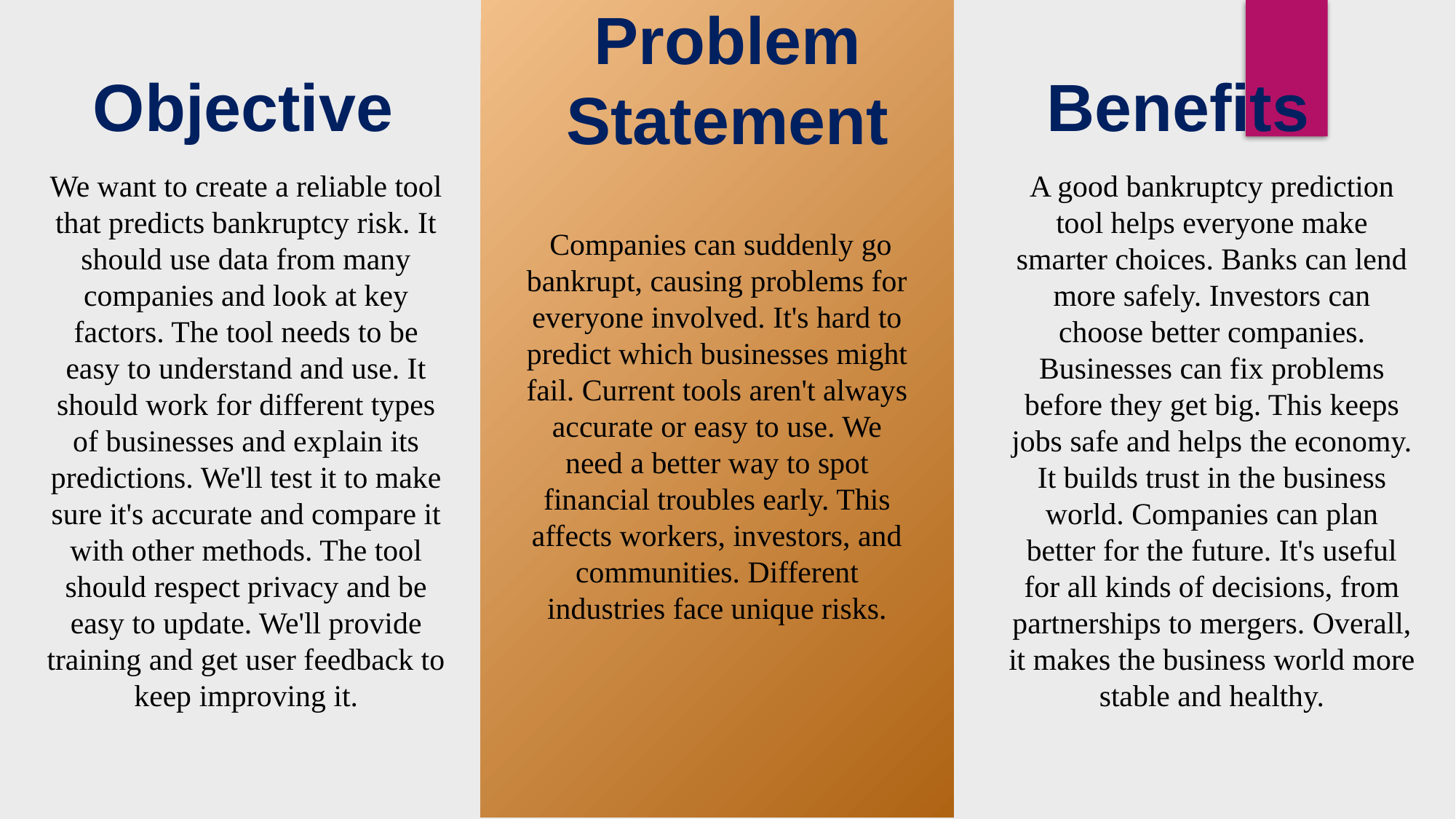

Problem Statement
Objective
Benefits
We want to create a reliable tool that predicts bankruptcy risk. It should use data from many companies and look at key factors. The tool needs to be easy to understand and use. It should work for different types of businesses and explain its predictions. We'll test it to make sure it's accurate and compare it with other methods. The tool should respect privacy and be easy to update. We'll provide training and get user feedback to keep improving it.
A good bankruptcy prediction tool helps everyone make smarter choices. Banks can lend more safely. Investors can choose better companies. Businesses can fix problems before they get big. This keeps jobs safe and helps the economy. It builds trust in the business world. Companies can plan better for the future. It's useful for all kinds of decisions, from partnerships to mergers. Overall, it makes the business world more stable and healthy.
 Companies can suddenly go bankrupt, causing problems for everyone involved. It's hard to predict which businesses might fail. Current tools aren't always accurate or easy to use. We need a better way to spot financial troubles early. This affects workers, investors, and communities. Different industries face unique risks.